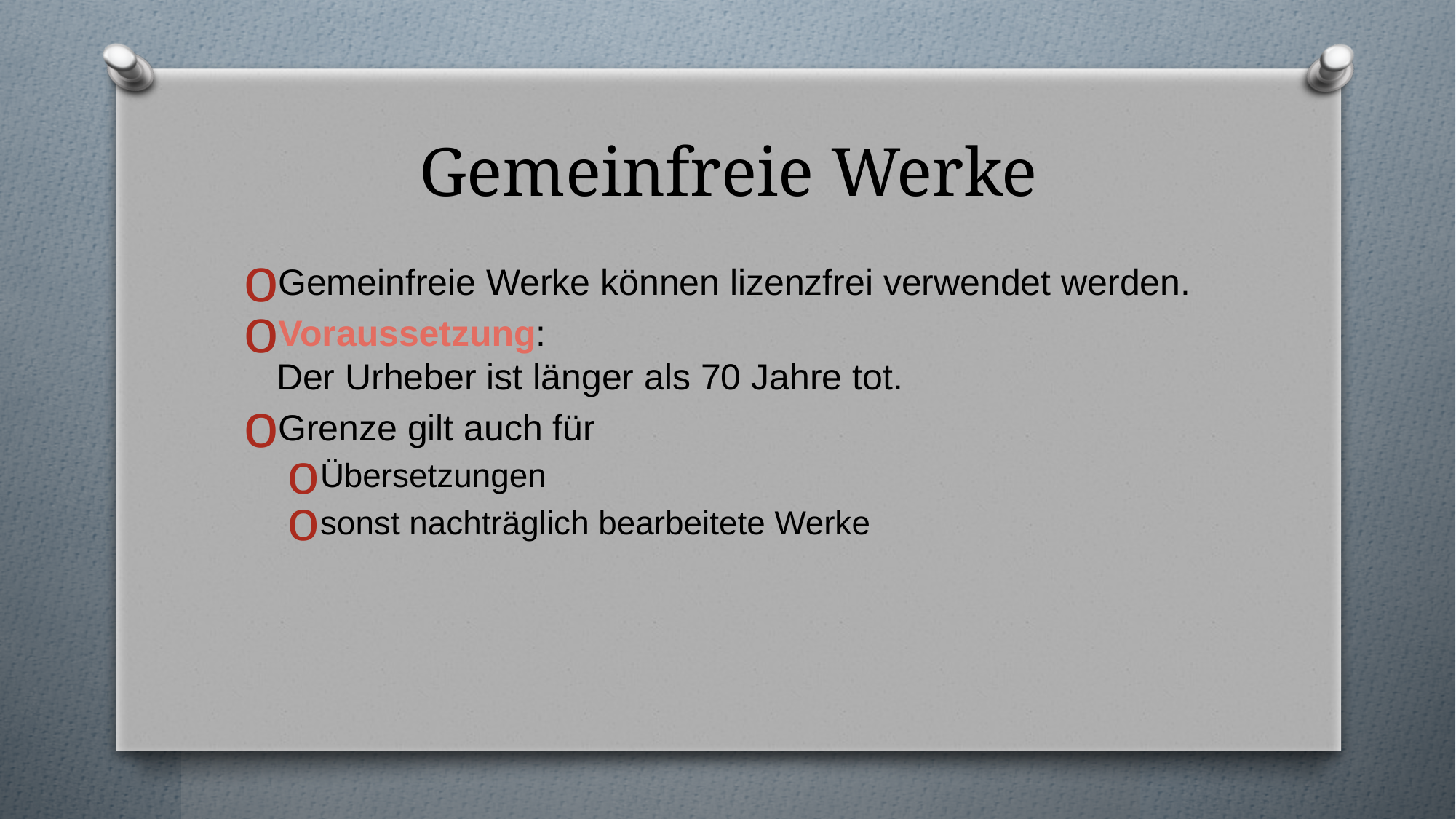

# Gemeinfreie Werke
Gemeinfreie Werke können lizenzfrei verwendet werden.
Voraussetzung:
Der Urheber ist länger als 70 Jahre tot.
Grenze gilt auch für
Übersetzungen
sonst nachträglich bearbeitete Werke